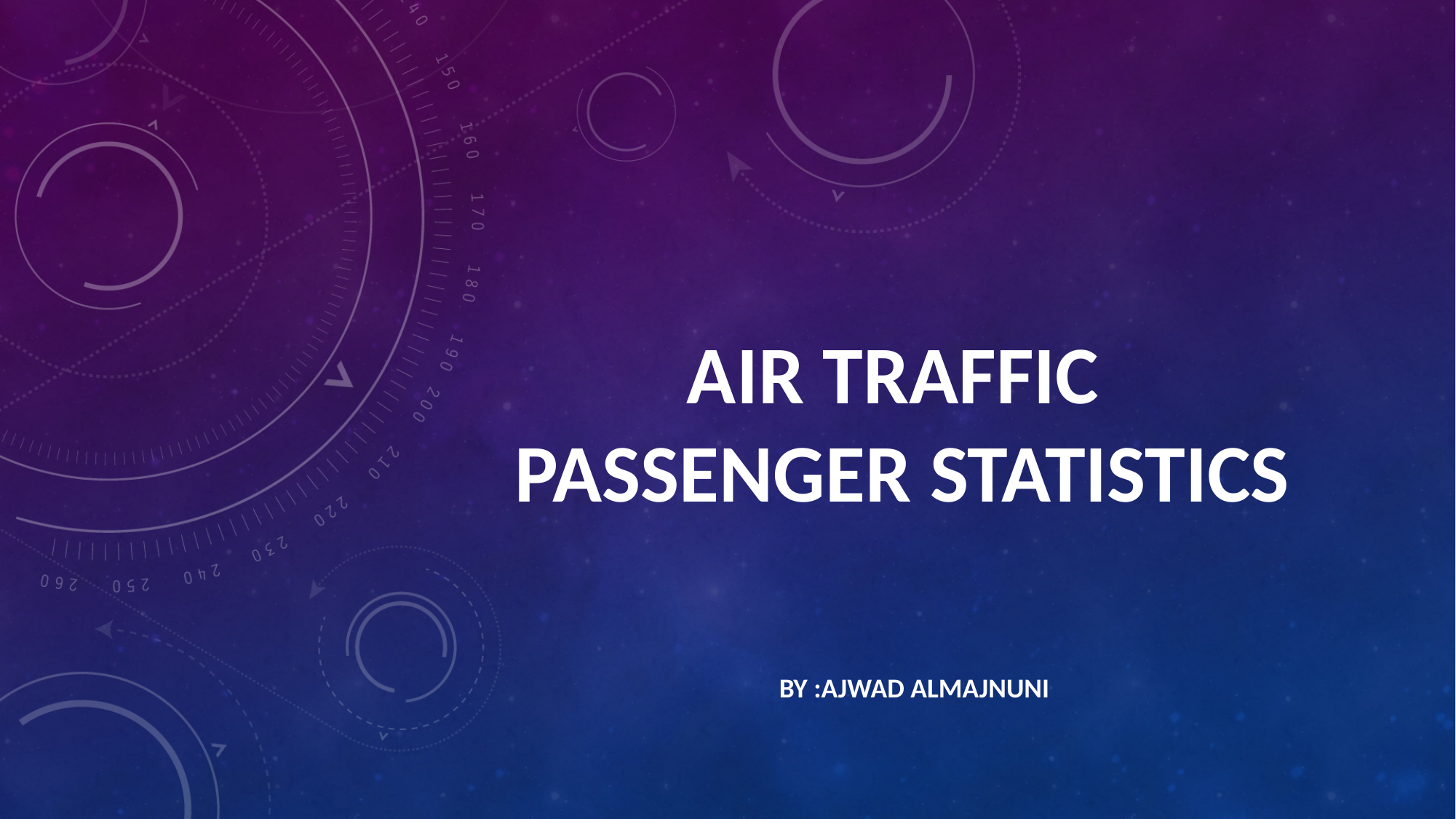

# Air Traffic Passenger Statistics
By :Ajwad Almajnuni